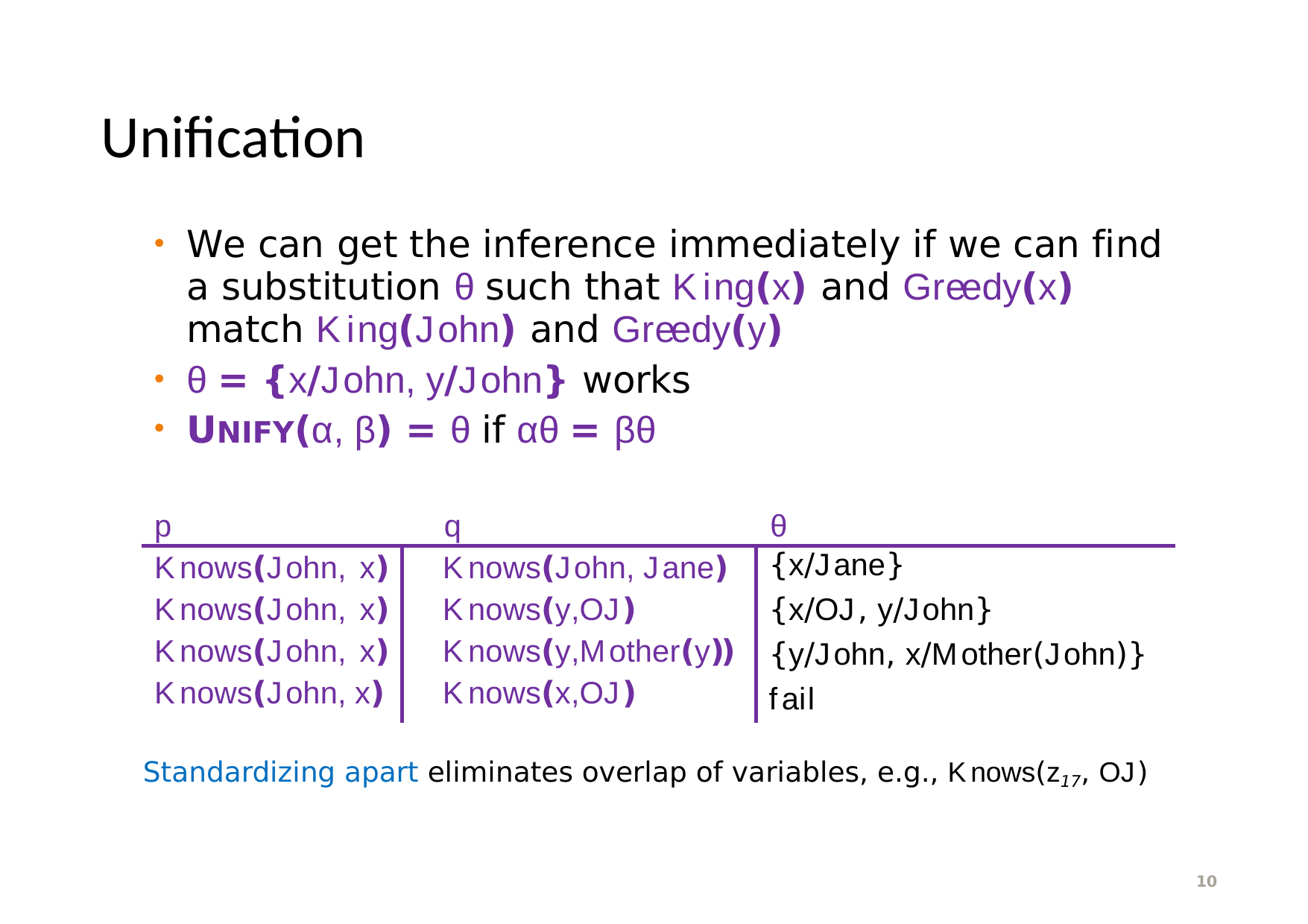

# Unification
We can get the inference immediately if we can find a substitution θ such that King(x) and Greedy(x) match King(John) and Greedy(y)
θ = {x/John, y/John} works
UNIFY(α, β) = θ if αθ = βθ
p
q
θ
Knows(John, x) Knows(John, x) Knows(John, x) Knows(John, x)
Knows(John, Jane) Knows(y,OJ) Knows(y,Mother(y)) Knows(x,OJ)
{x/Jane}
{x/OJ, y/John}
{y/John, x/Mother(John)} fail

Standardizing apart eliminates overlap of variables, e.g., Knows(z17, OJ)
10